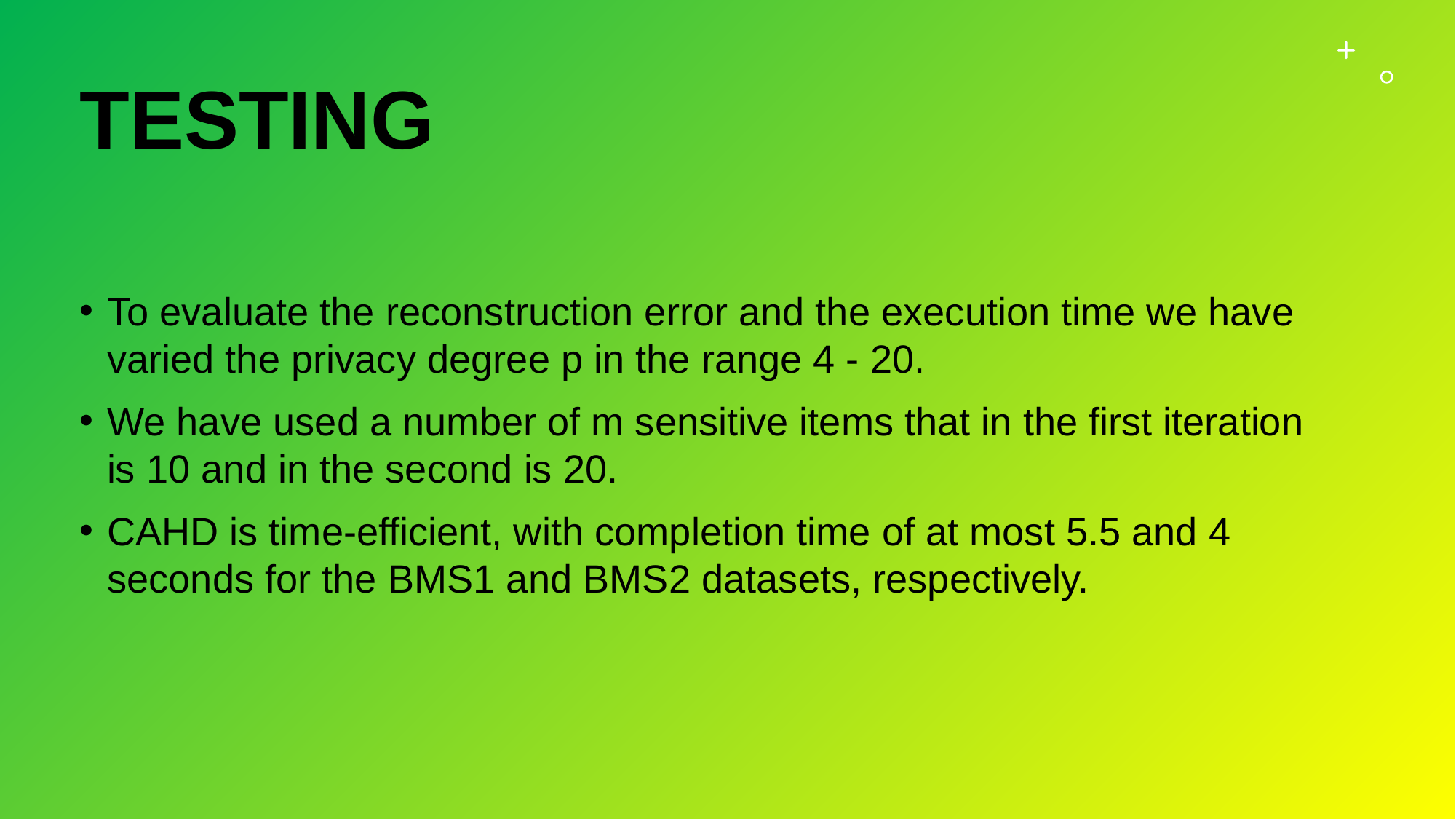

# TESting

To evaluate the reconstruction error and the execution time we have varied the privacy degree p in the range 4 - 20.
We have used a number of m sensitive items that in the first iteration is 10 and in the second is 20.
CAHD is time-efficient, with completion time of at most 5.5 and 4 seconds for the BMS1 and BMS2 datasets, respectively.